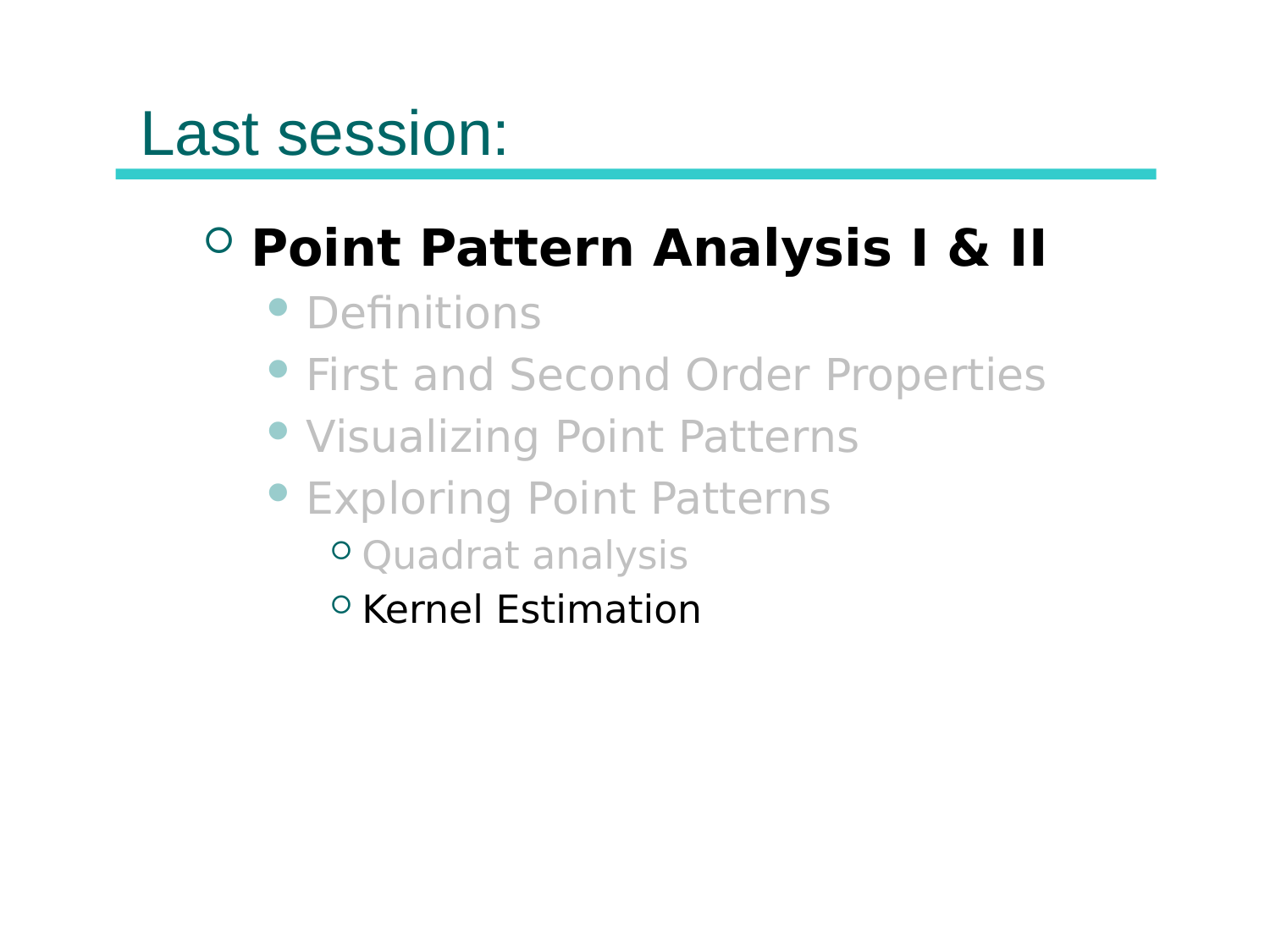

# Last session:
Point Pattern Analysis I & II
Definitions
First and Second Order Properties
Visualizing Point Patterns
Exploring Point Patterns
Quadrat analysis
Kernel Estimation